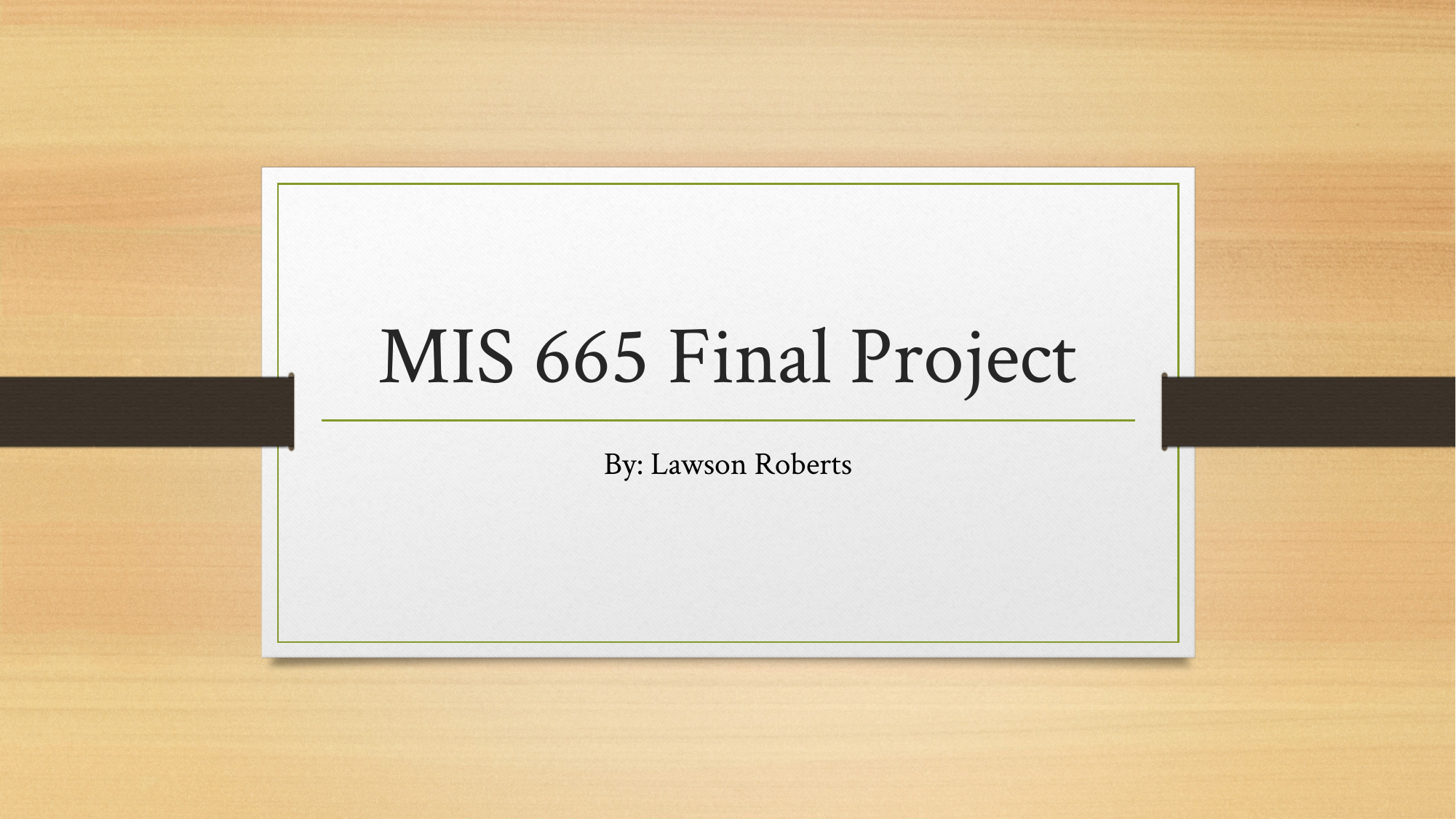

# MIS 665 Final Project
By: Lawson Roberts